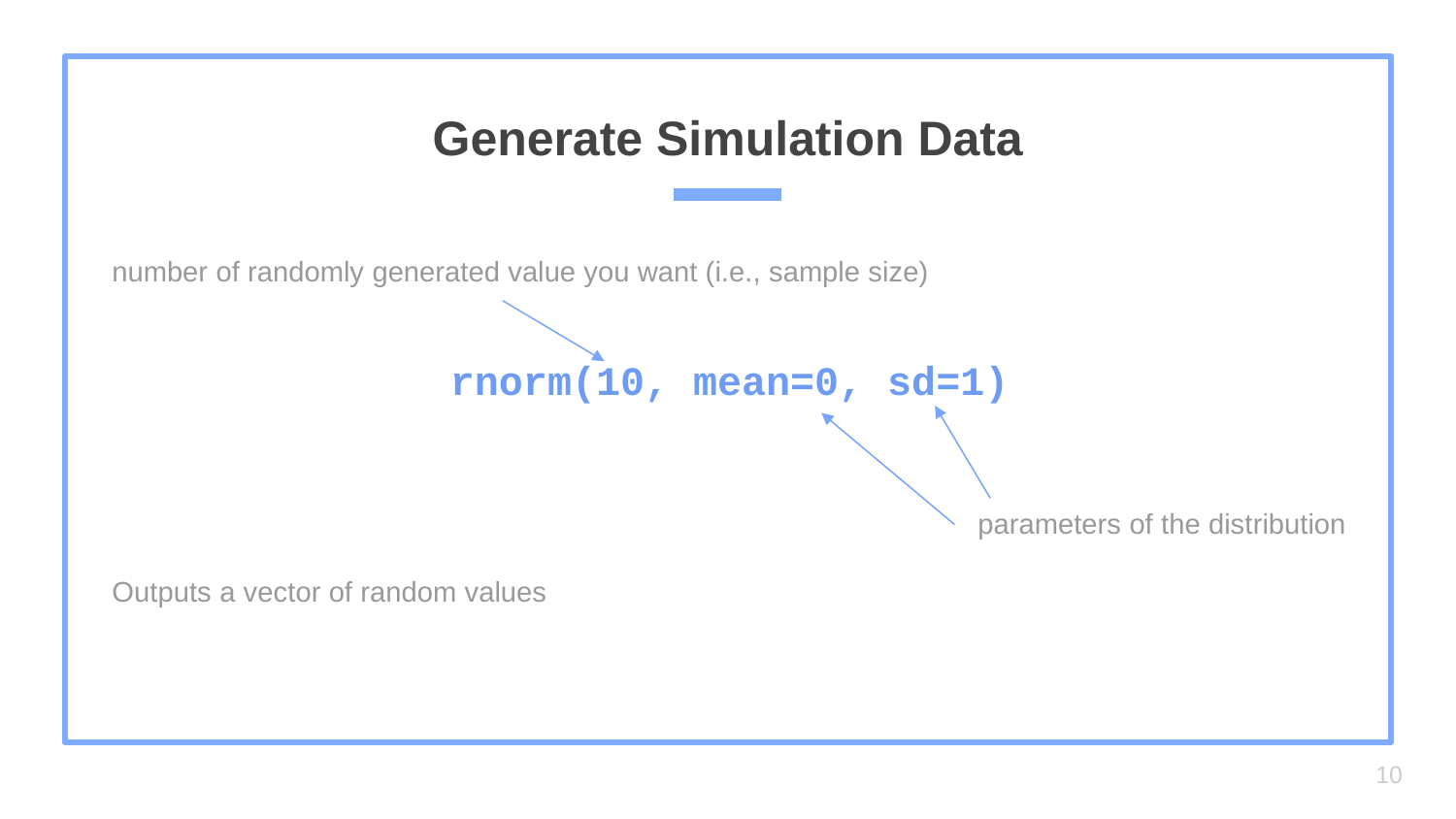

# Generate Simulation Data
number of randomly generated value you want (i.e., sample size)

rnorm(10, mean=0, sd=1)

parameters of the distribution

Outputs a vector of random values

10